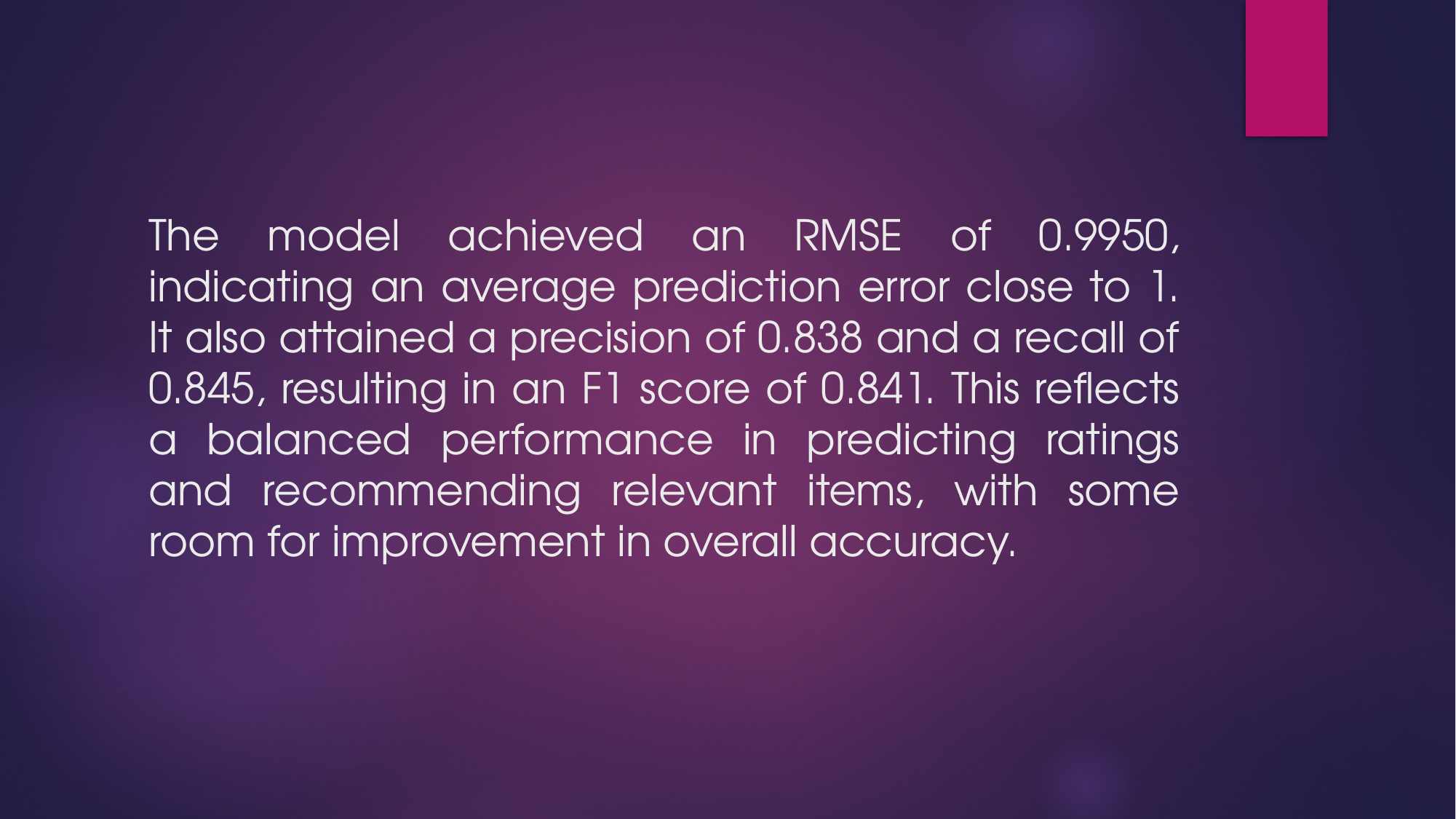

# The model achieved an RMSE of 0.9950, indicating an average prediction error close to 1. It also attained a precision of 0.838 and a recall of 0.845, resulting in an F1 score of 0.841. This reflects a balanced performance in predicting ratings and recommending relevant items, with some room for improvement in overall accuracy.